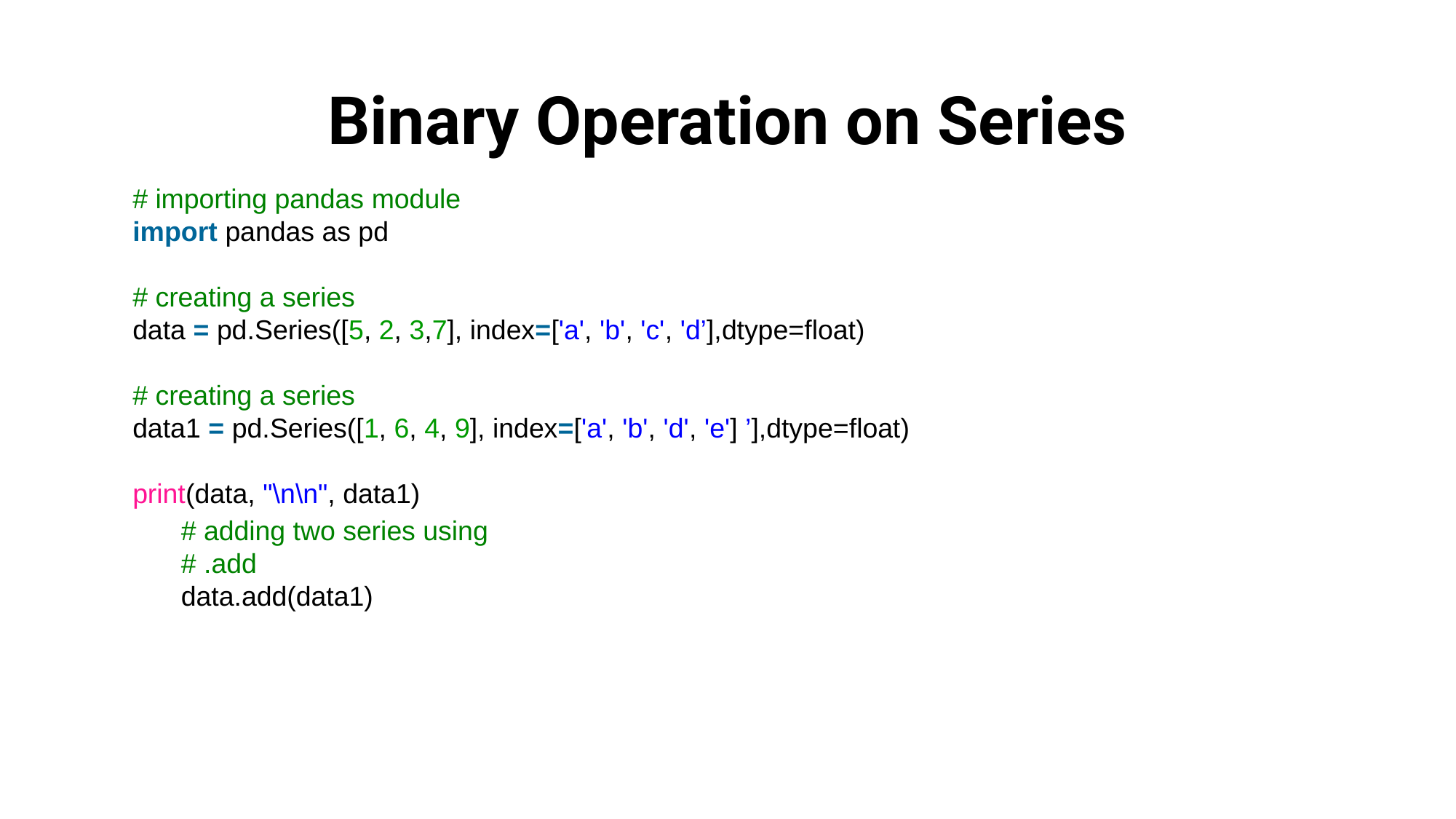

# Binary Operation on Series

# importing pandas module
import pandas as pd

# creating a series
data = pd.Series([5, 2, 3,7], index=['a', 'b', 'c', 'd’],dtype=float)

# creating a series
data1 = pd.Series([1, 6, 4, 9], index=['a', 'b', 'd', 'e'] ’],dtype=float)

print(data, "\n\n", data1)
# adding two series using
# .add
data.add(data1)